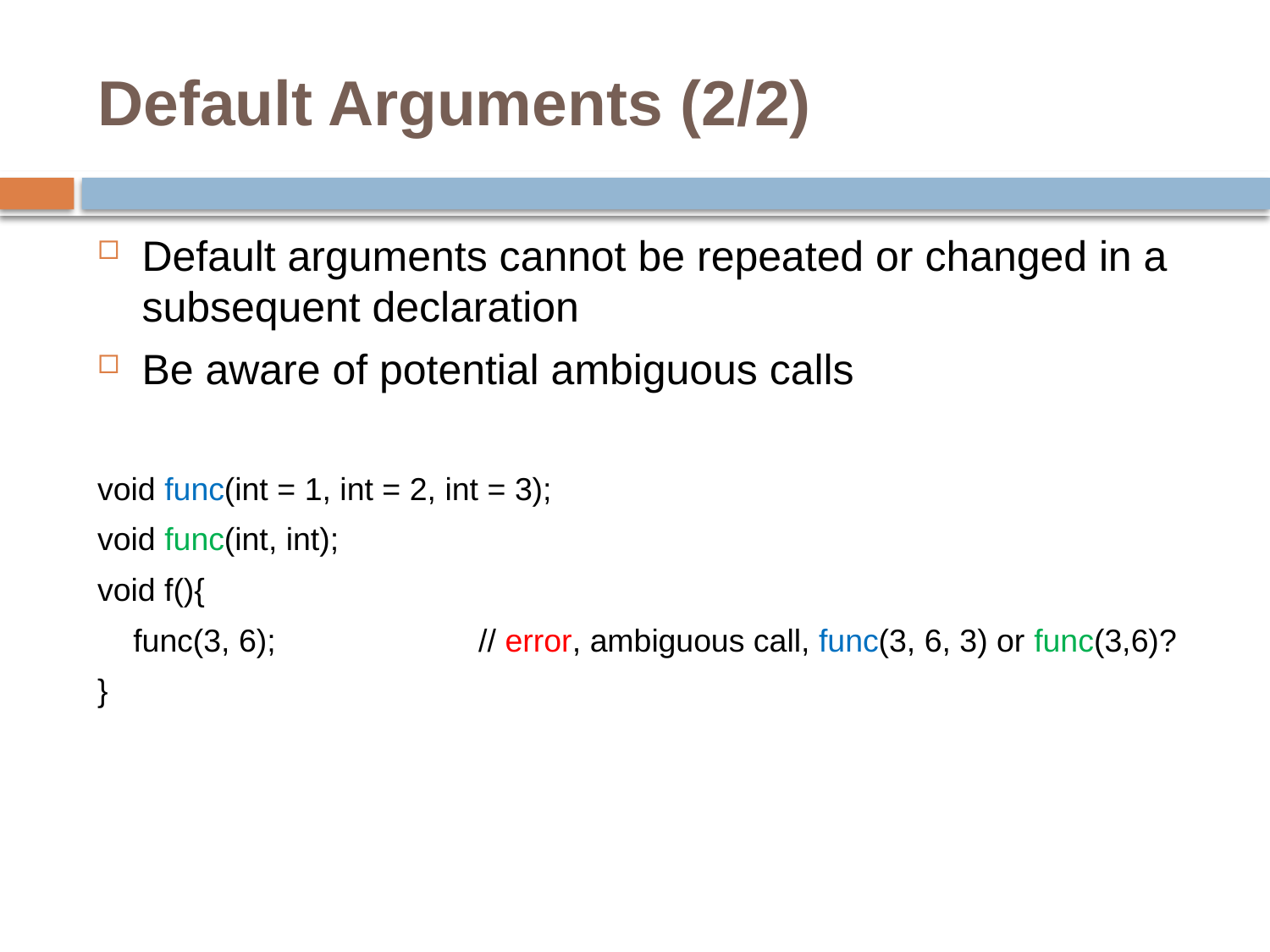

# Default Arguments (2/2)
Default arguments cannot be repeated or changed in a subsequent declaration
Be aware of potential ambiguous calls

void func(int = 1, int = 2, int = 3);
void func(int, int);
void f(){
    func(3, 6);		// error, ambiguous call, func(3, 6, 3) or func(3,6)?
}